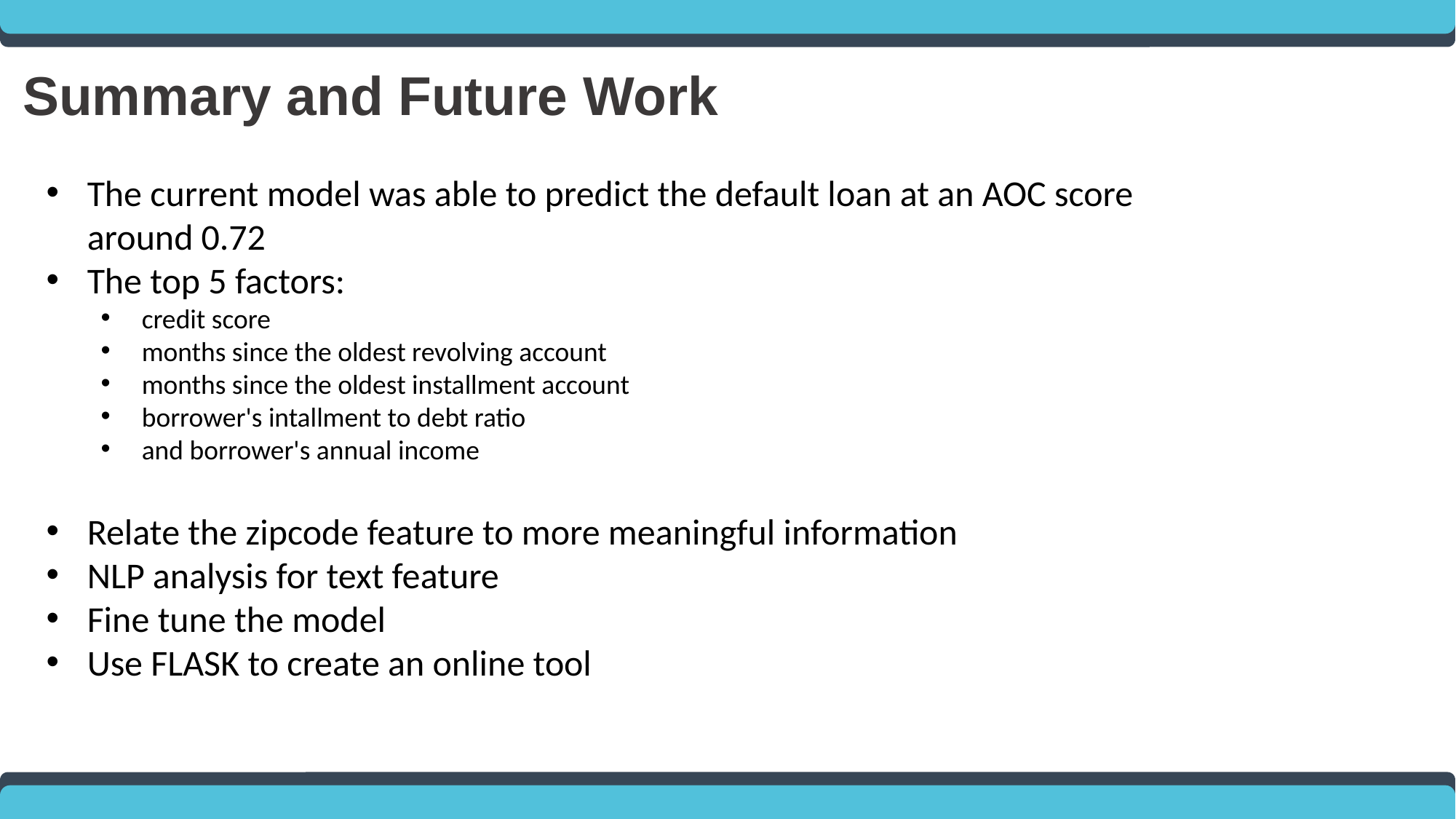

Summary and Future Work
The current model was able to predict the default loan at an AOC score around 0.72
The top 5 factors:
credit score
months since the oldest revolving account
months since the oldest installment account
borrower's intallment to debt ratio
and borrower's annual income

Relate the zipcode feature to more meaningful information
NLP analysis for text feature
Fine tune the model
Use FLASK to create an online tool